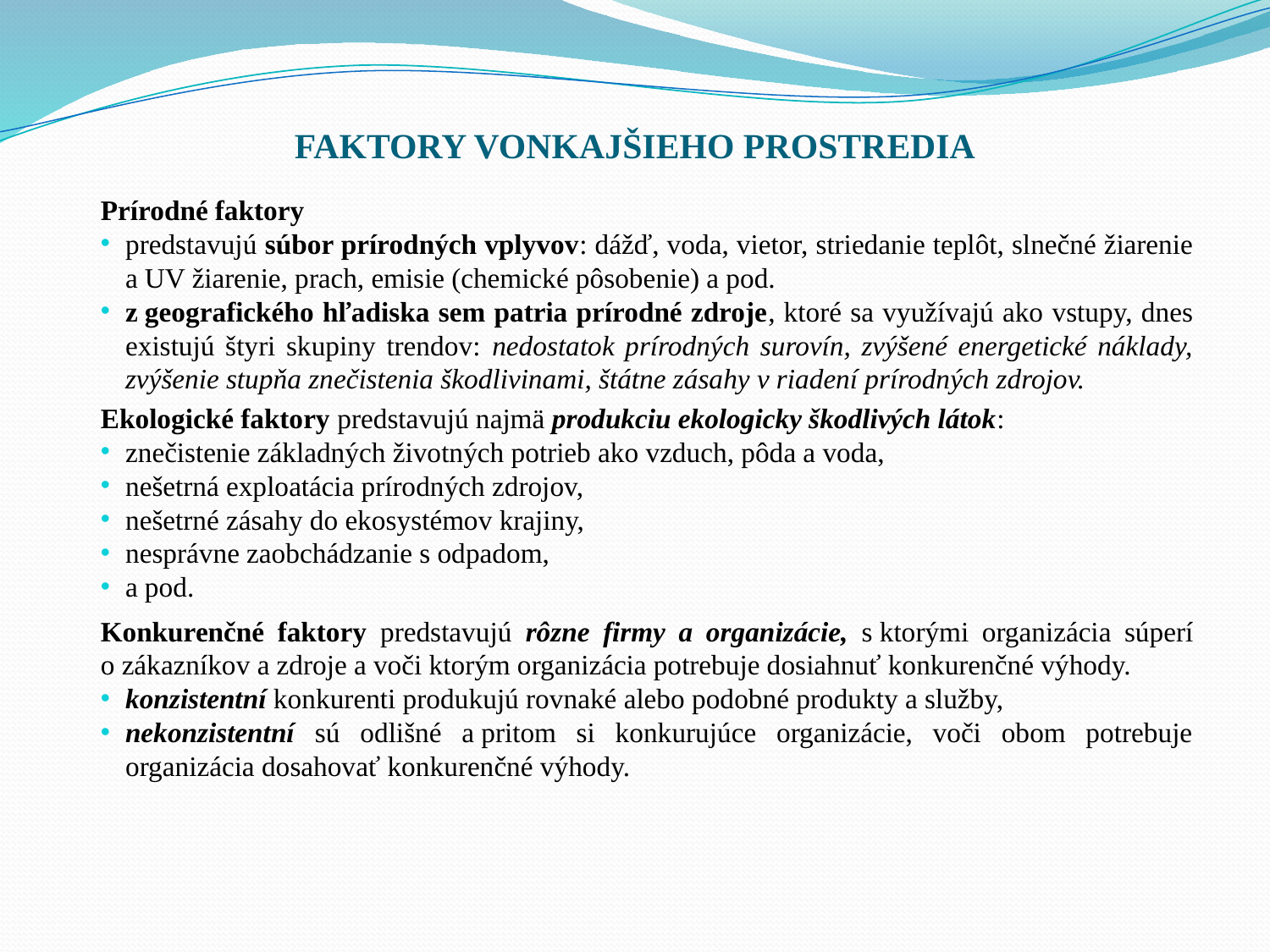

# FAKTORY VONKAJŠIEHO PROSTREDIA
	Prírodné faktory
predstavujú súbor prírodných vplyvov: dážď, voda, vietor, striedanie teplôt, slnečné žiarenie a UV žiarenie, prach, emisie (chemické pôsobenie) a pod.
z geografického hľadiska sem patria prírodné zdroje, ktoré sa využívajú ako vstupy, dnes existujú štyri skupiny trendov: nedostatok prírodných surovín, zvýšené energetické náklady, zvýšenie stupňa znečistenia škodlivinami, štátne zásahy v riadení prírodných zdrojov.
	Ekologické faktory predstavujú najmä produkciu ekologicky škodlivých látok:
znečistenie základných životných potrieb ako vzduch, pôda a voda,
nešetrná exploatácia prírodných zdrojov,
nešetrné zásahy do ekosystémov krajiny,
nesprávne zaobchádzanie s odpadom,
a pod.
	Konkurenčné faktory predstavujú rôzne firmy a organizácie, s ktorými organizácia súperí o zákazníkov a zdroje a voči ktorým organizácia potrebuje dosiahnuť konkurenčné výhody.
konzistentní konkurenti produkujú rovnaké alebo podobné produkty a služby,
nekonzistentní sú odlišné a pritom si konkurujúce organizácie, voči obom potrebuje organizácia dosahovať konkurenčné výhody.